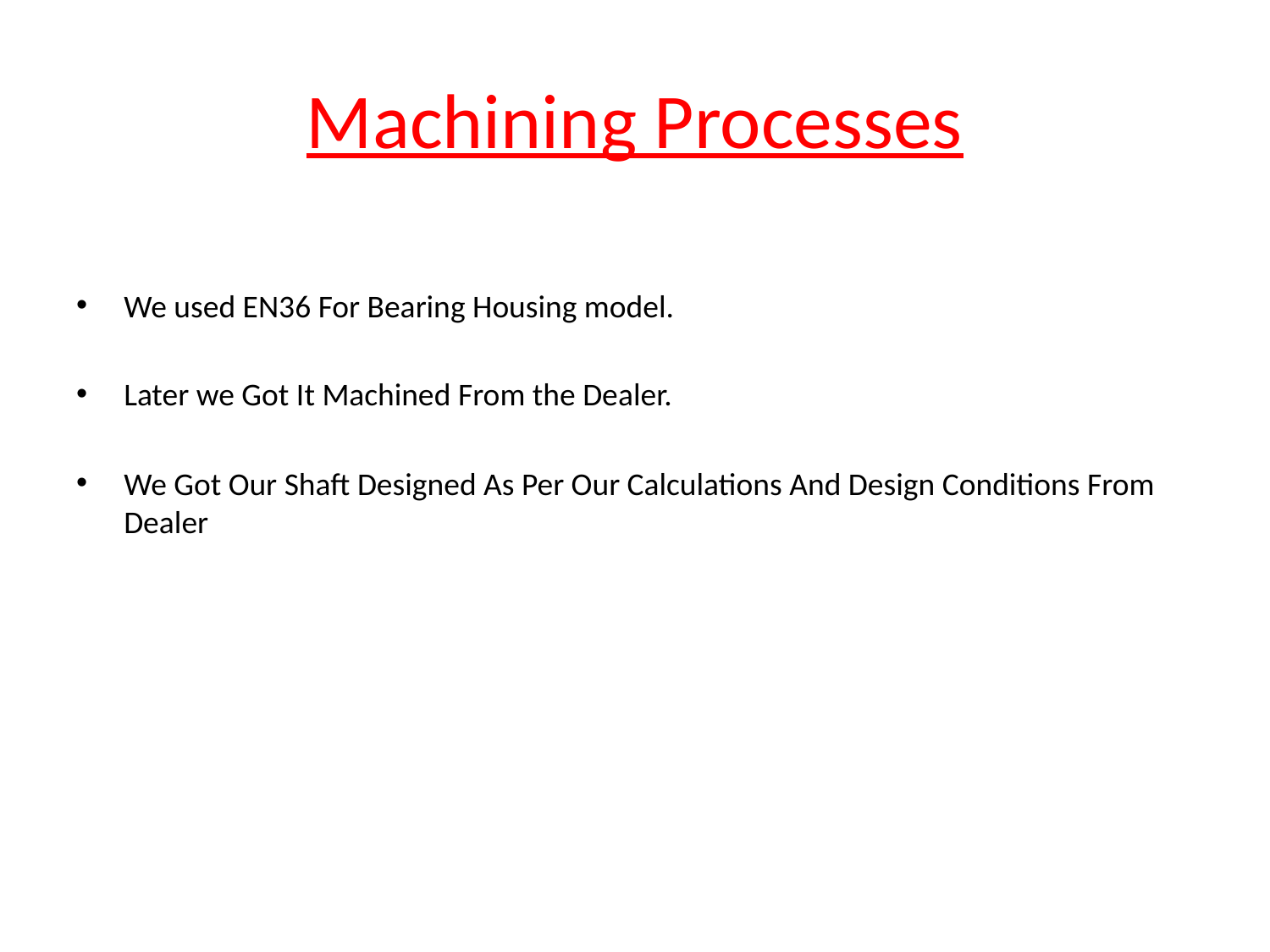

# Machining Processes

We used EN36 For Bearing Housing model.

Later we Got It Machined From the Dealer.

We Got Our Shaft Designed As Per Our Calculations And Design Conditions From Dealer